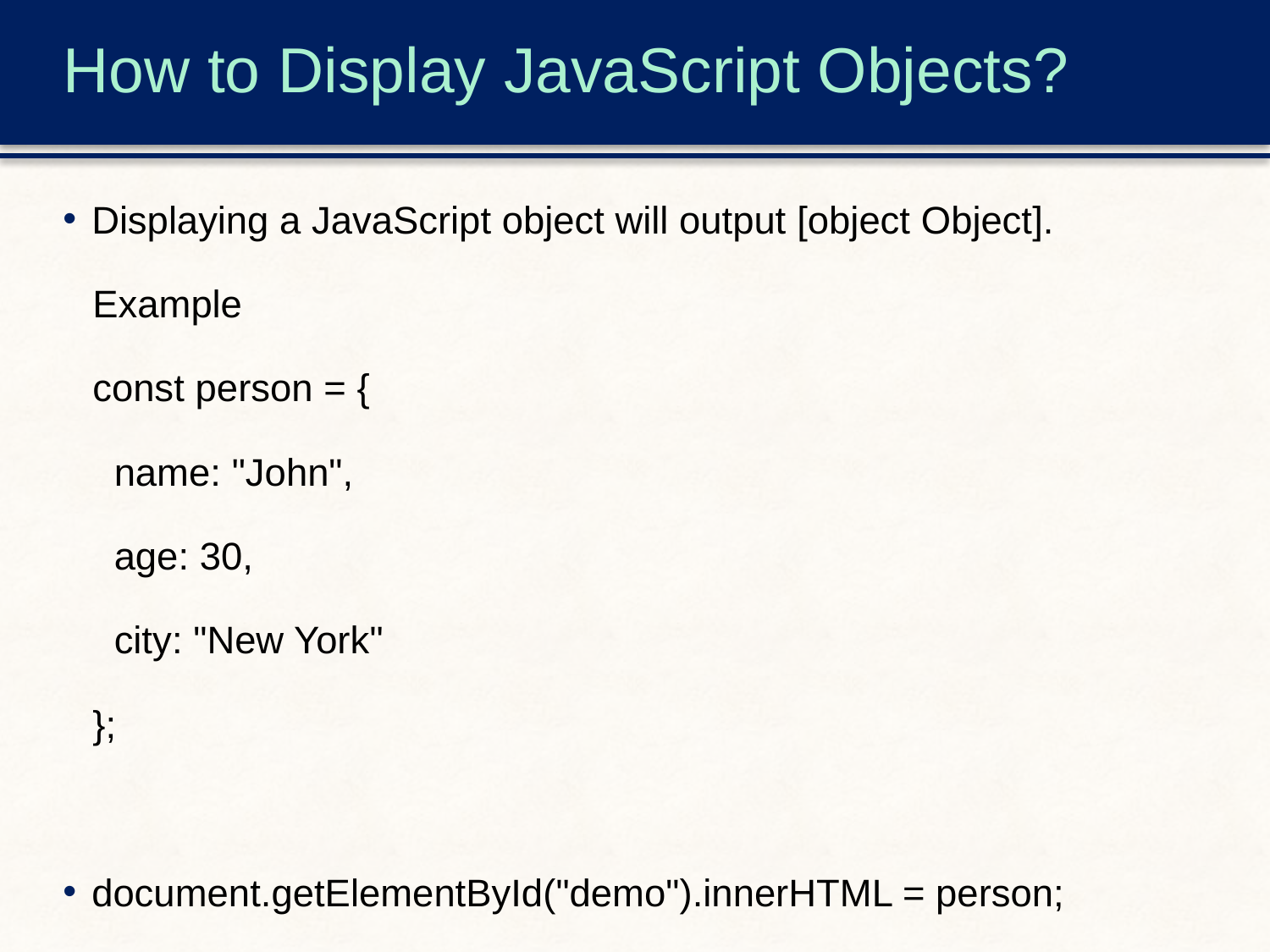

# How to Display JavaScript Objects?
Displaying a JavaScript object will output [object Object].
Example
const person = {
  name: "John",
  age: 30,
  city: "New York"
};

document.getElementById("demo").innerHTML = person;